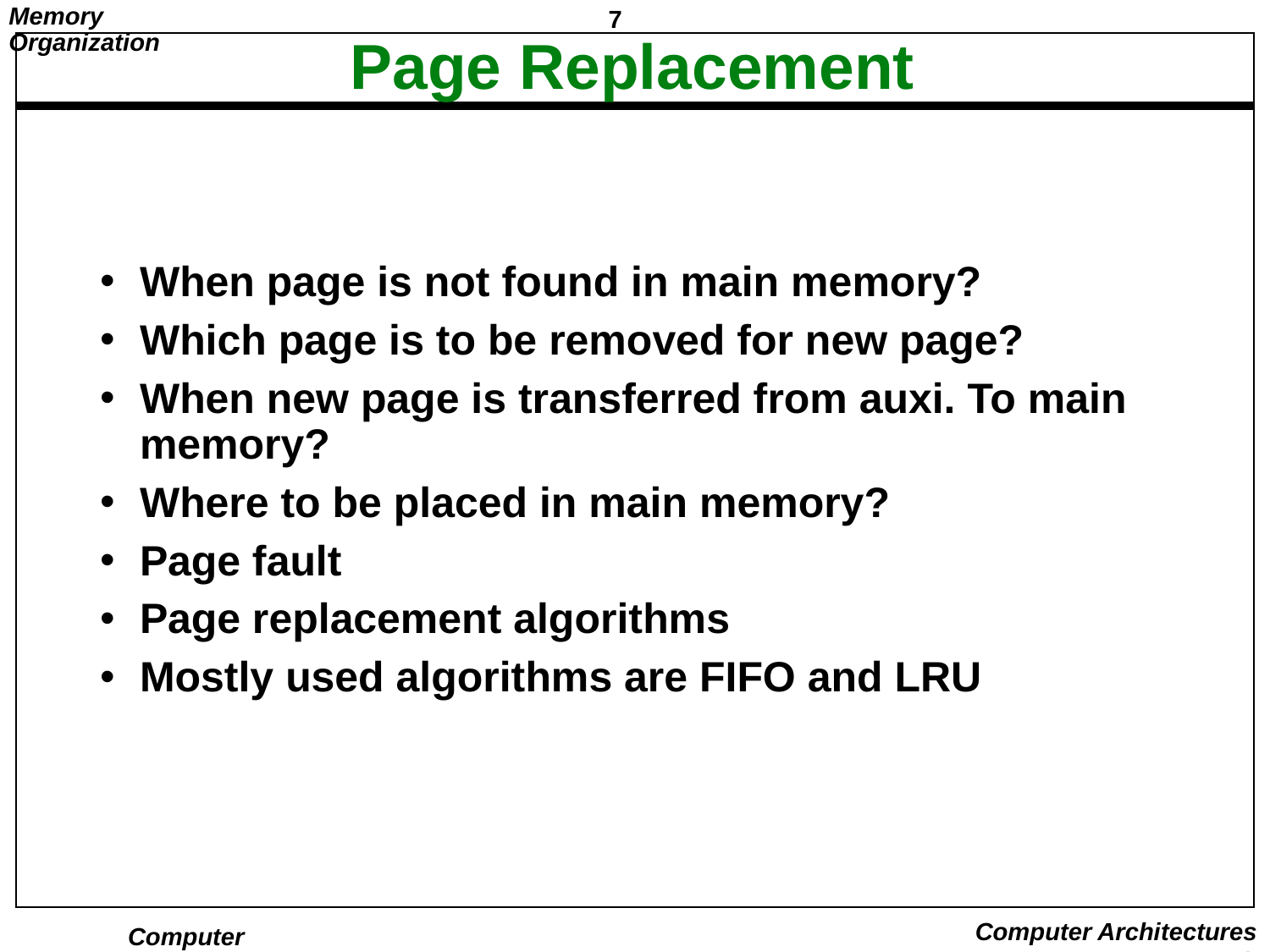

# Page Replacement
When page is not found in main memory?
Which page is to be removed for new page?
When new page is transferred from auxi. To main memory?
Where to be placed in main memory?
Page fault
Page replacement algorithms
Mostly used algorithms are FIFO and LRU